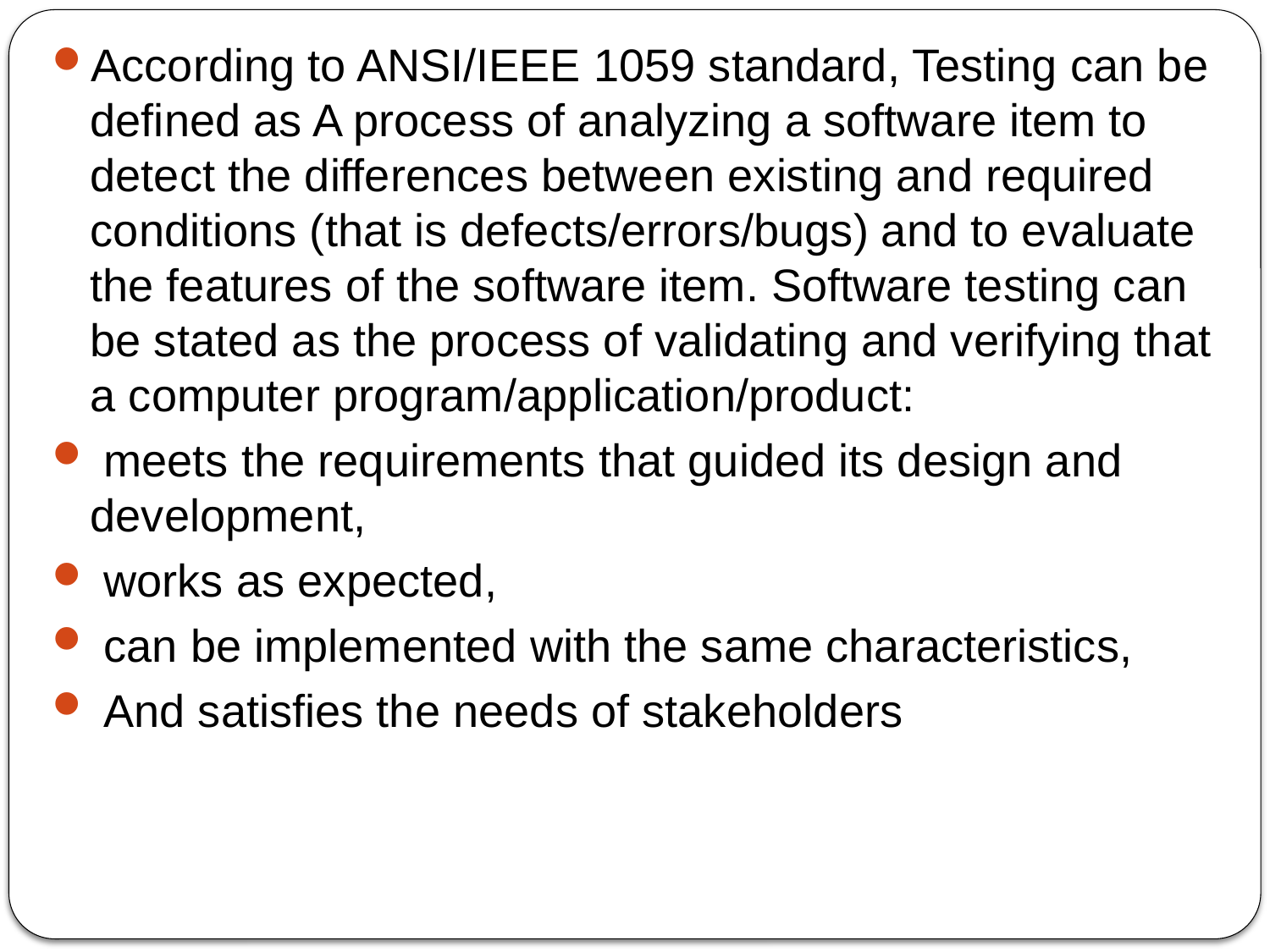

According to ANSI/IEEE 1059 standard, Testing can be defined as A process of analyzing a software item to detect the differences between existing and required conditions (that is defects/errors/bugs) and to evaluate the features of the software item. Software testing can be stated as the process of validating and verifying that a computer program/application/product:
 meets the requirements that guided its design and development,
 works as expected,
 can be implemented with the same characteristics,
 And satisfies the needs of stakeholders